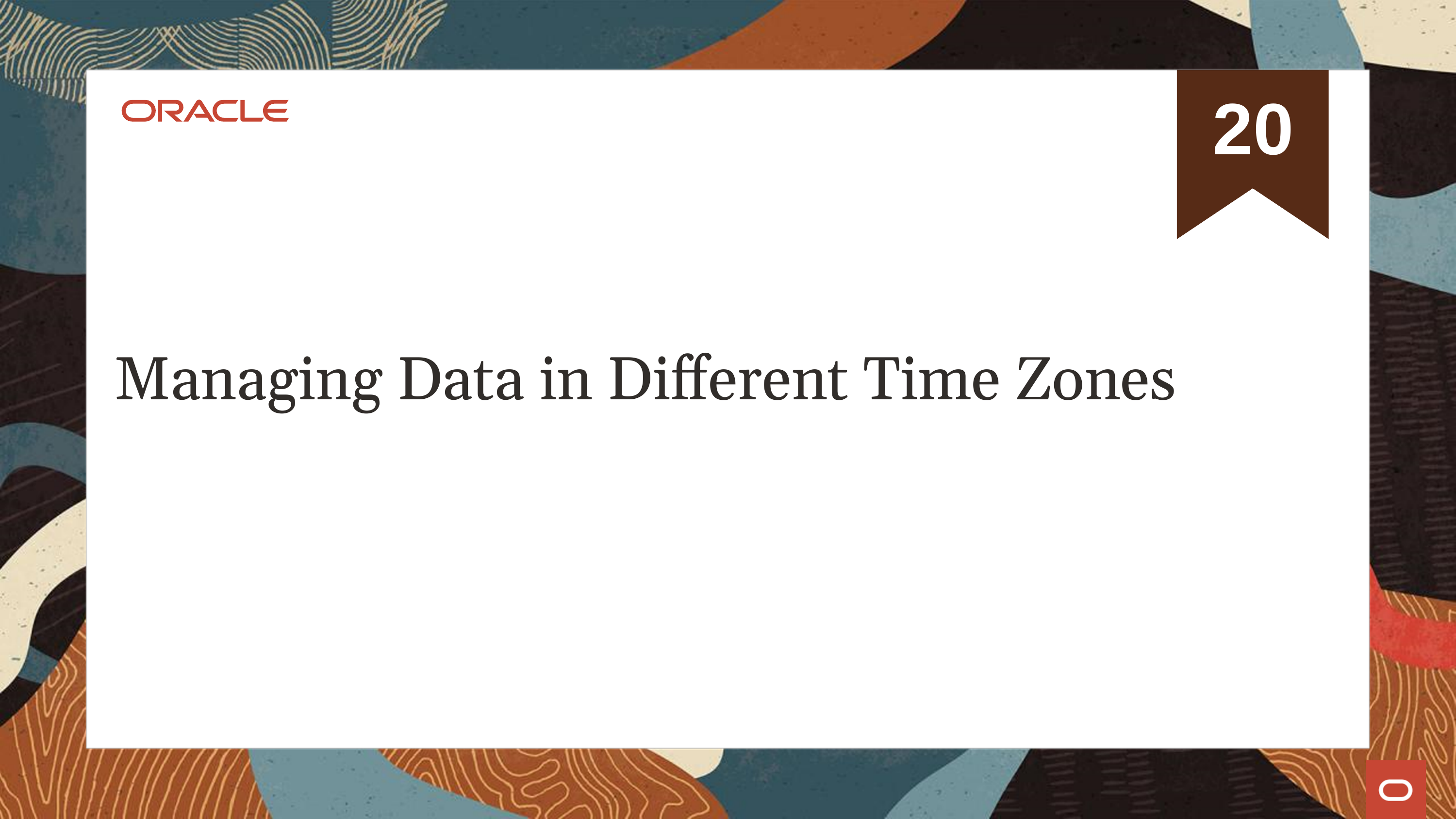

# Managing Data in Different Time Zones